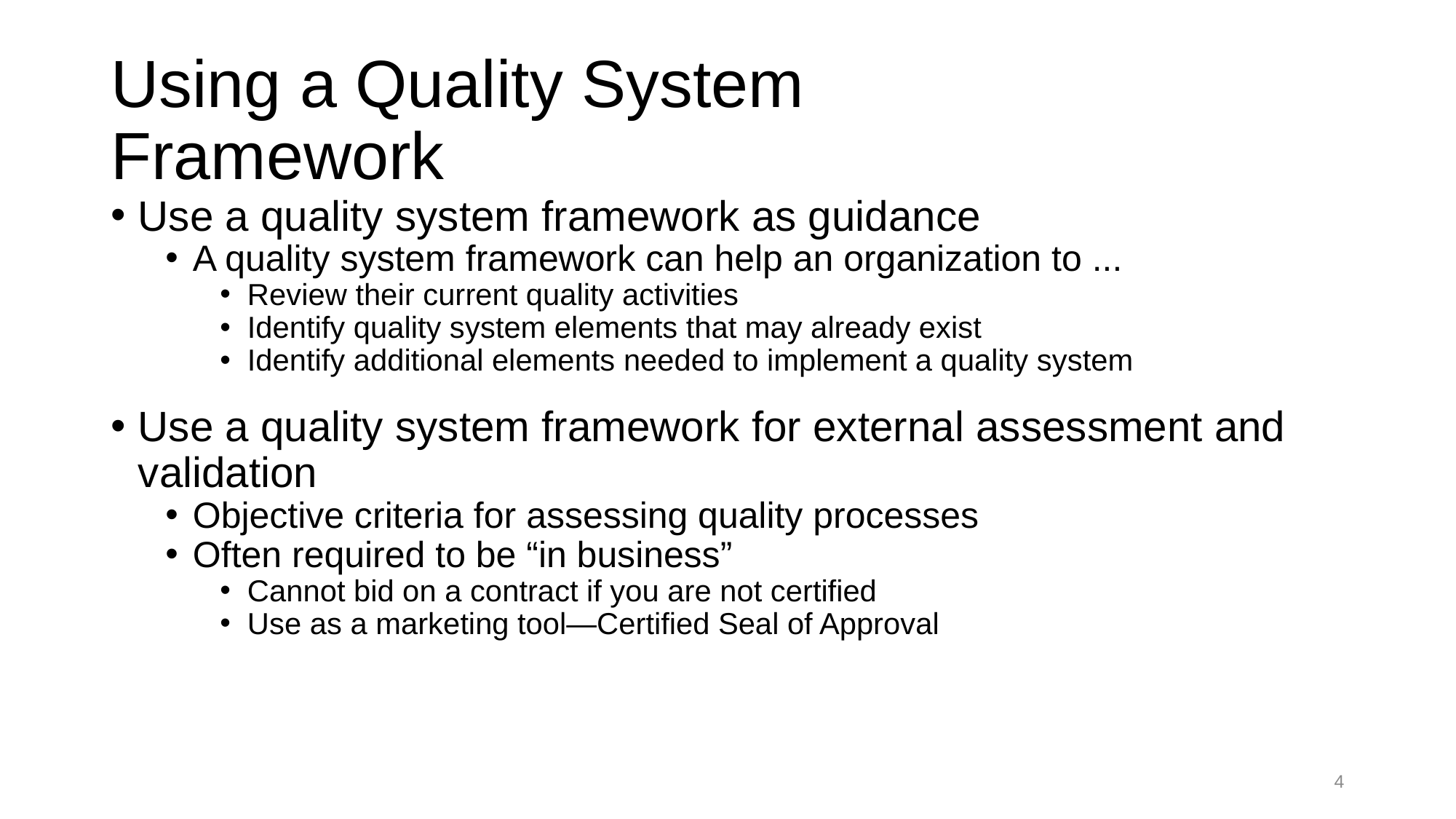

# Using a Quality System Framework
Use a quality system framework as guidance
A quality system framework can help an organization to ...
Review their current quality activities
Identify quality system elements that may already exist
Identify additional elements needed to implement a quality system
Use a quality system framework for external assessment and validation
Objective criteria for assessing quality processes
Often required to be “in business”
Cannot bid on a contract if you are not certified
Use as a marketing tool—Certified Seal of Approval
4